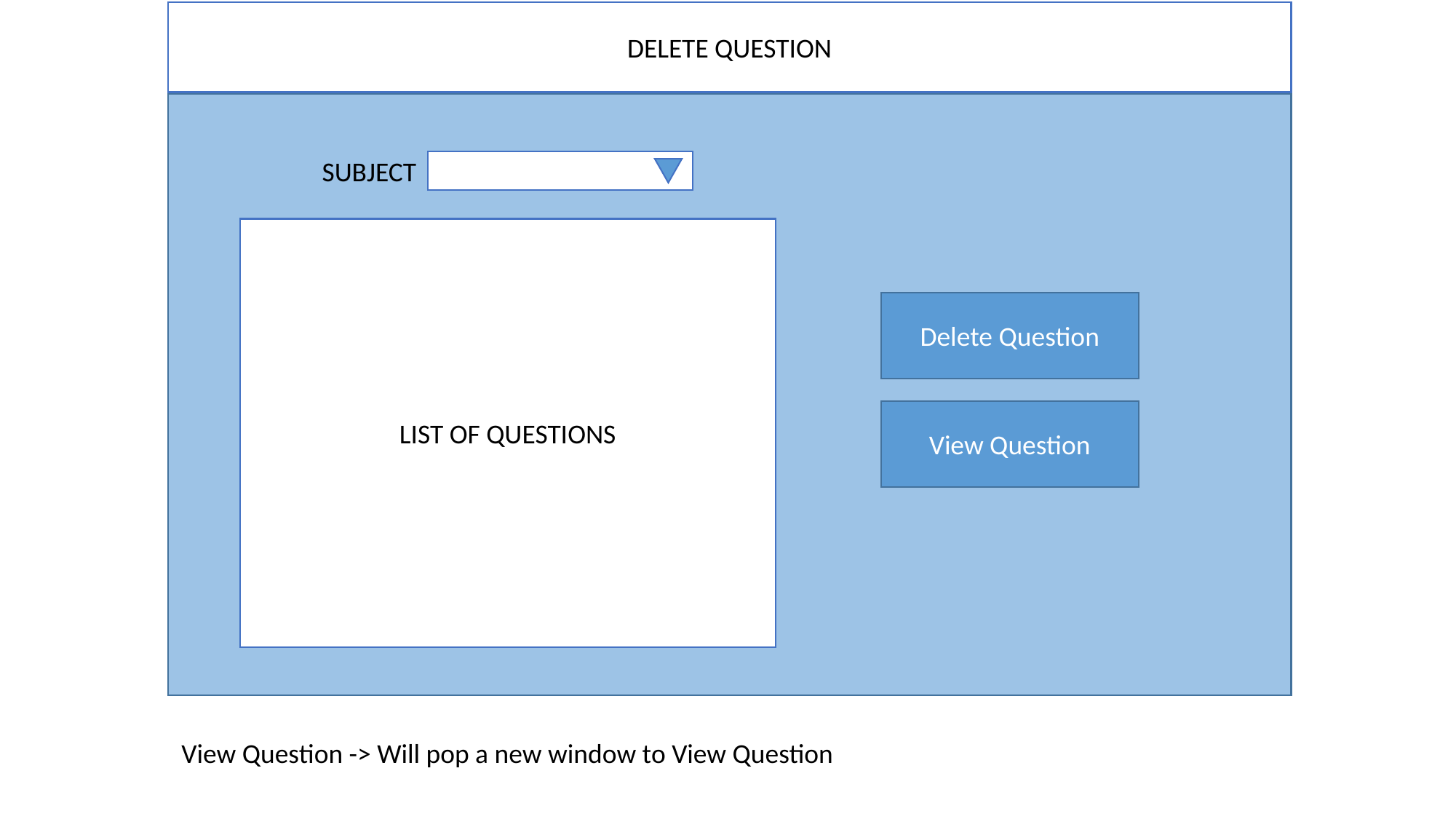

DELETE QUESTION

SUBJECT

LIST OF QUESTIONS
Delete Question
View Question
View Question -> Will pop a new window to View Question